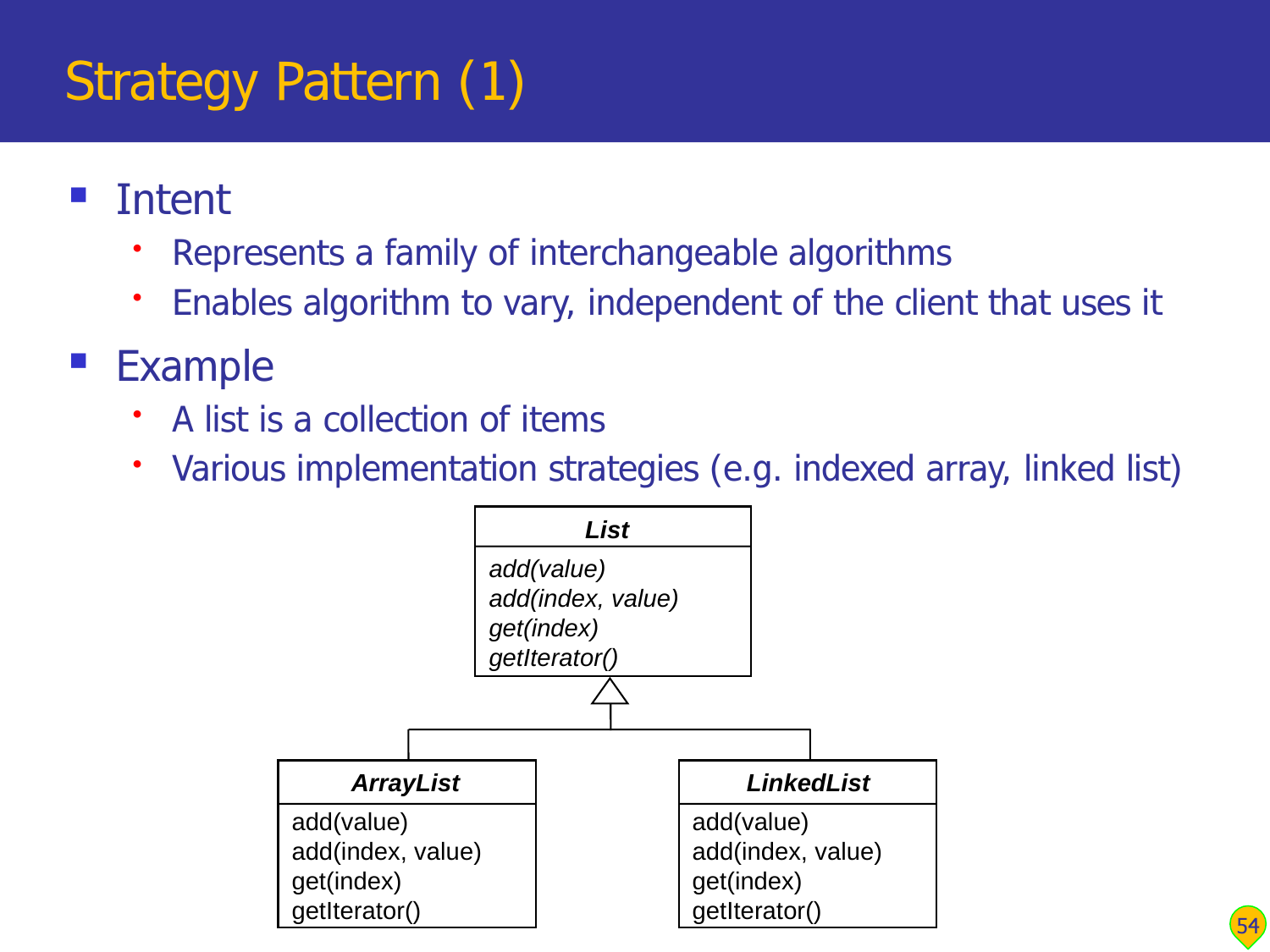

# Strategy Pattern (1)
Intent
Represents a family of interchangeable algorithms
Enables algorithm to vary, independent of the client that uses it
Example
A list is a collection of items
Various implementation strategies (e.g. indexed array, linked list)

List

add(value)
add(index, value)
get(index)
getIterator()

ArrayList
LinkedList
add(value)
add(index, value) get(index)
getIterator()
add(value)
add(index, value)
get(index)
getIterator()

54